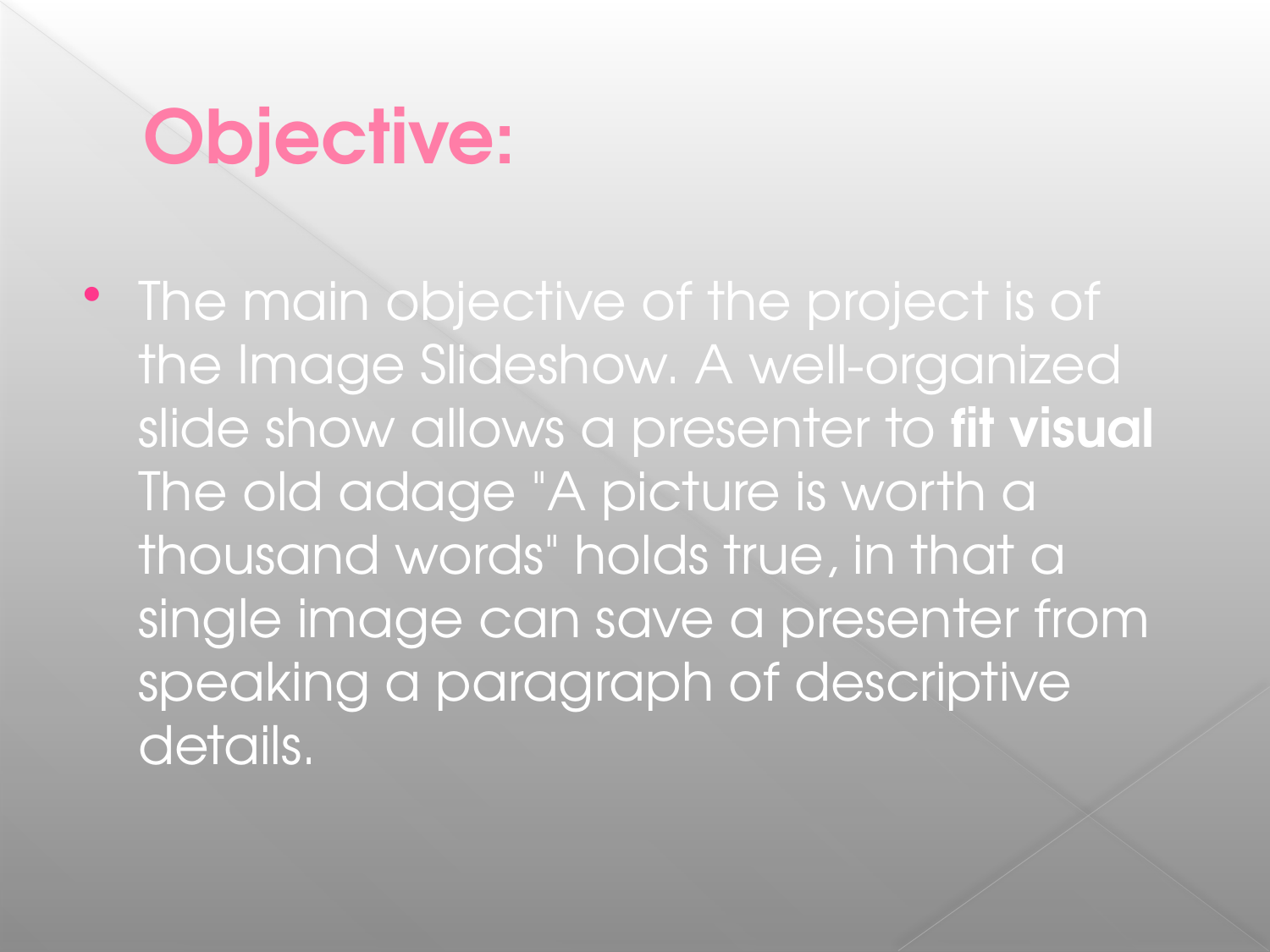

# Objective:
The main objective of the project is of the Image Slideshow. A well-organized slide show allows a presenter to fit visual The old adage "A picture is worth a thousand words" holds true, in that a single image can save a presenter from speaking a paragraph of descriptive details.